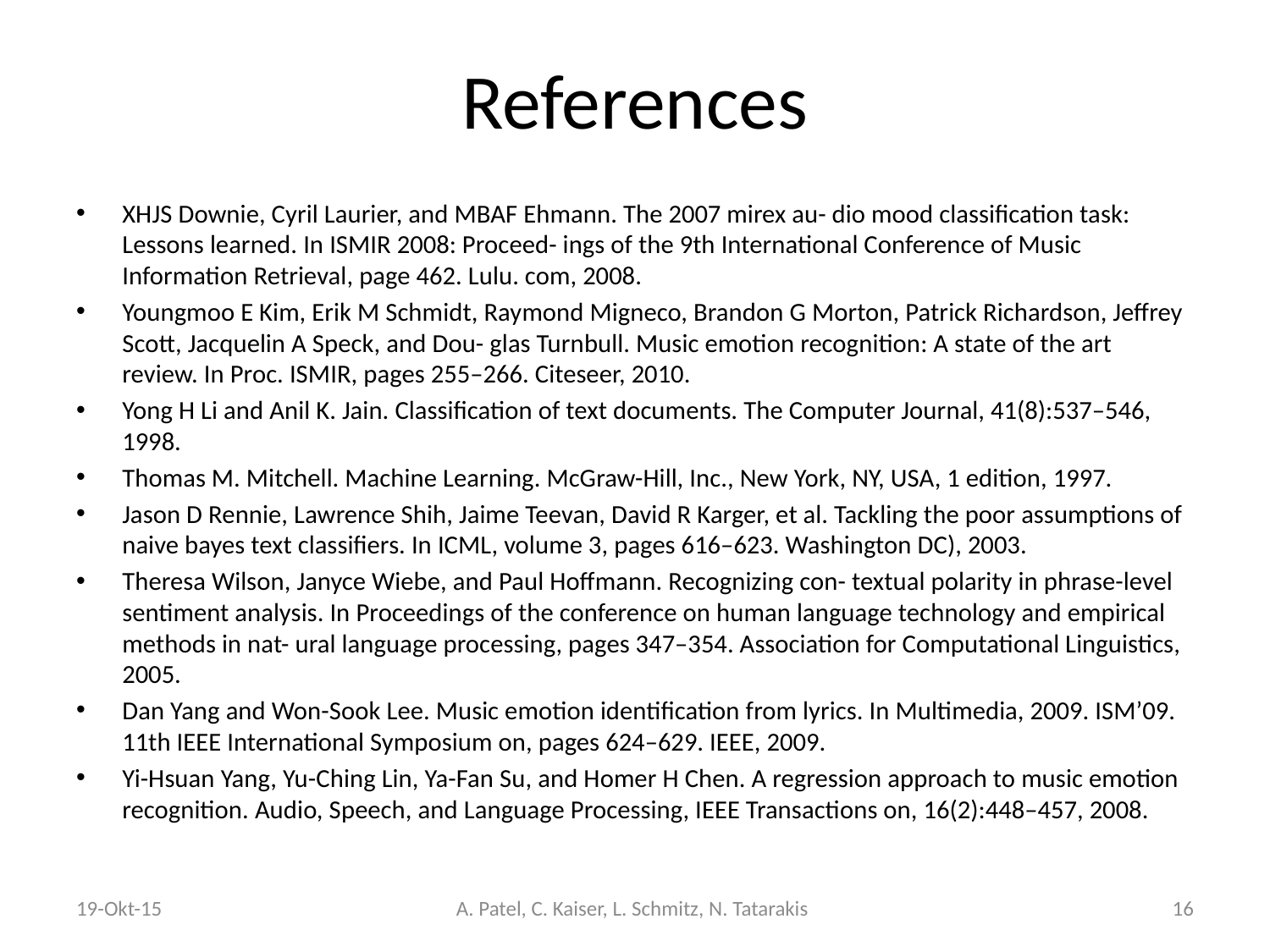

# References
XHJS Downie, Cyril Laurier, and MBAF Ehmann. The 2007 mirex au- dio mood classification task: Lessons learned. In ISMIR 2008: Proceed- ings of the 9th International Conference of Music Information Retrieval, page 462. Lulu. com, 2008.
Youngmoo E Kim, Erik M Schmidt, Raymond Migneco, Brandon G Morton, Patrick Richardson, Jeffrey Scott, Jacquelin A Speck, and Dou- glas Turnbull. Music emotion recognition: A state of the art review. In Proc. ISMIR, pages 255–266. Citeseer, 2010.
Yong H Li and Anil K. Jain. Classification of text documents. The Computer Journal, 41(8):537–546, 1998.
Thomas M. Mitchell. Machine Learning. McGraw-Hill, Inc., New York, NY, USA, 1 edition, 1997.
Jason D Rennie, Lawrence Shih, Jaime Teevan, David R Karger, et al. Tackling the poor assumptions of naive bayes text classifiers. In ICML, volume 3, pages 616–623. Washington DC), 2003.
Theresa Wilson, Janyce Wiebe, and Paul Hoffmann. Recognizing con- textual polarity in phrase-level sentiment analysis. In Proceedings of the conference on human language technology and empirical methods in nat- ural language processing, pages 347–354. Association for Computational Linguistics, 2005.
Dan Yang and Won-Sook Lee. Music emotion identification from lyrics. In Multimedia, 2009. ISM’09. 11th IEEE International Symposium on, pages 624–629. IEEE, 2009.
Yi-Hsuan Yang, Yu-Ching Lin, Ya-Fan Su, and Homer H Chen. A regression approach to music emotion recognition. Audio, Speech, and Language Processing, IEEE Transactions on, 16(2):448–457, 2008.

19-Okt-15
A. Patel, C. Kaiser, L. Schmitz, N. Tatarakis
16